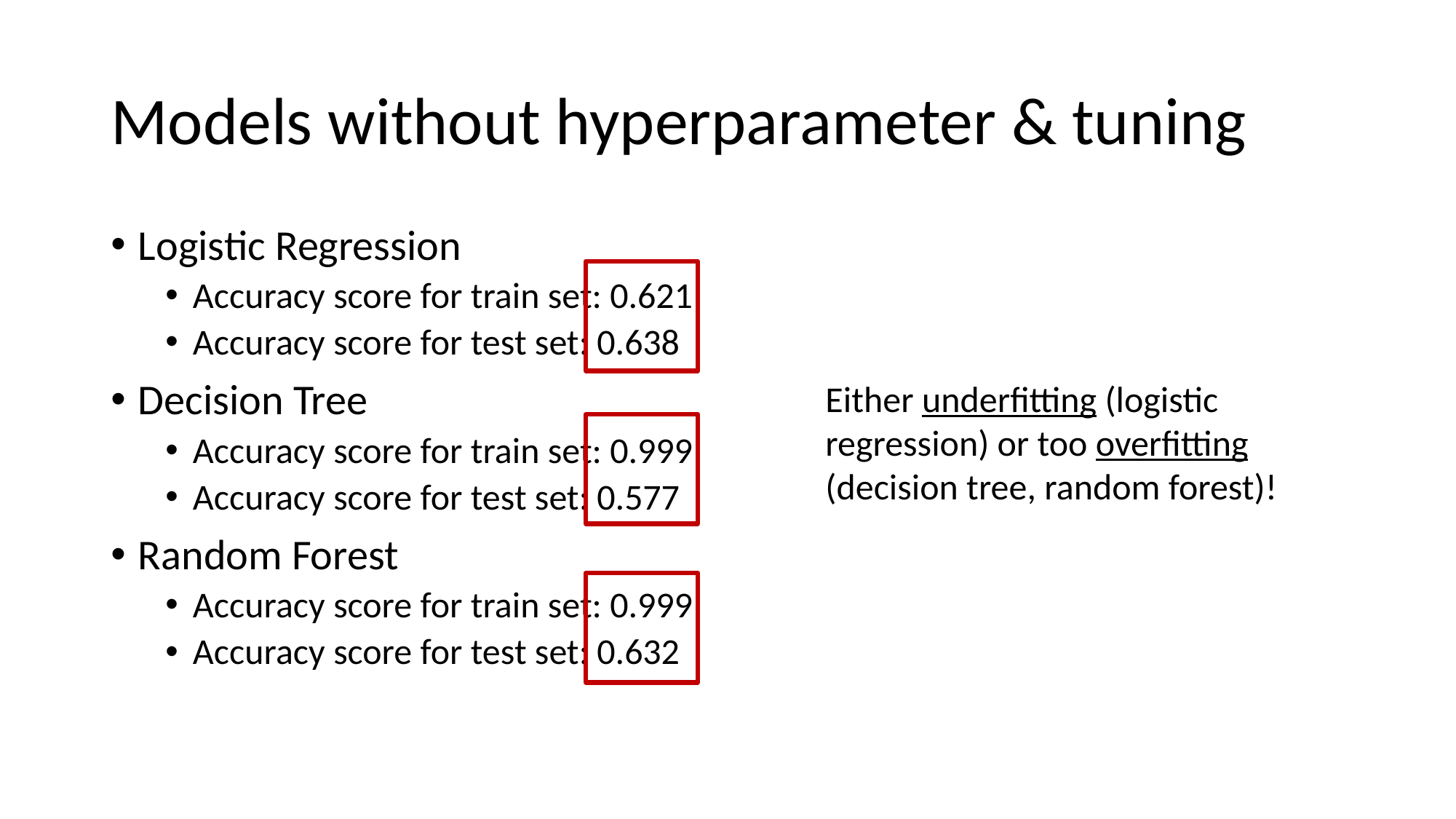

# Models without hyperparameter & tuning
Logistic Regression
Accuracy score for train set: 0.621
Accuracy score for test set: 0.638
Decision Tree
Accuracy score for train set: 0.999
Accuracy score for test set: 0.577
Random Forest
Accuracy score for train set: 0.999
Accuracy score for test set: 0.632

Either underfitting (logistic regression) or too overfitting (decision tree, random forest)!